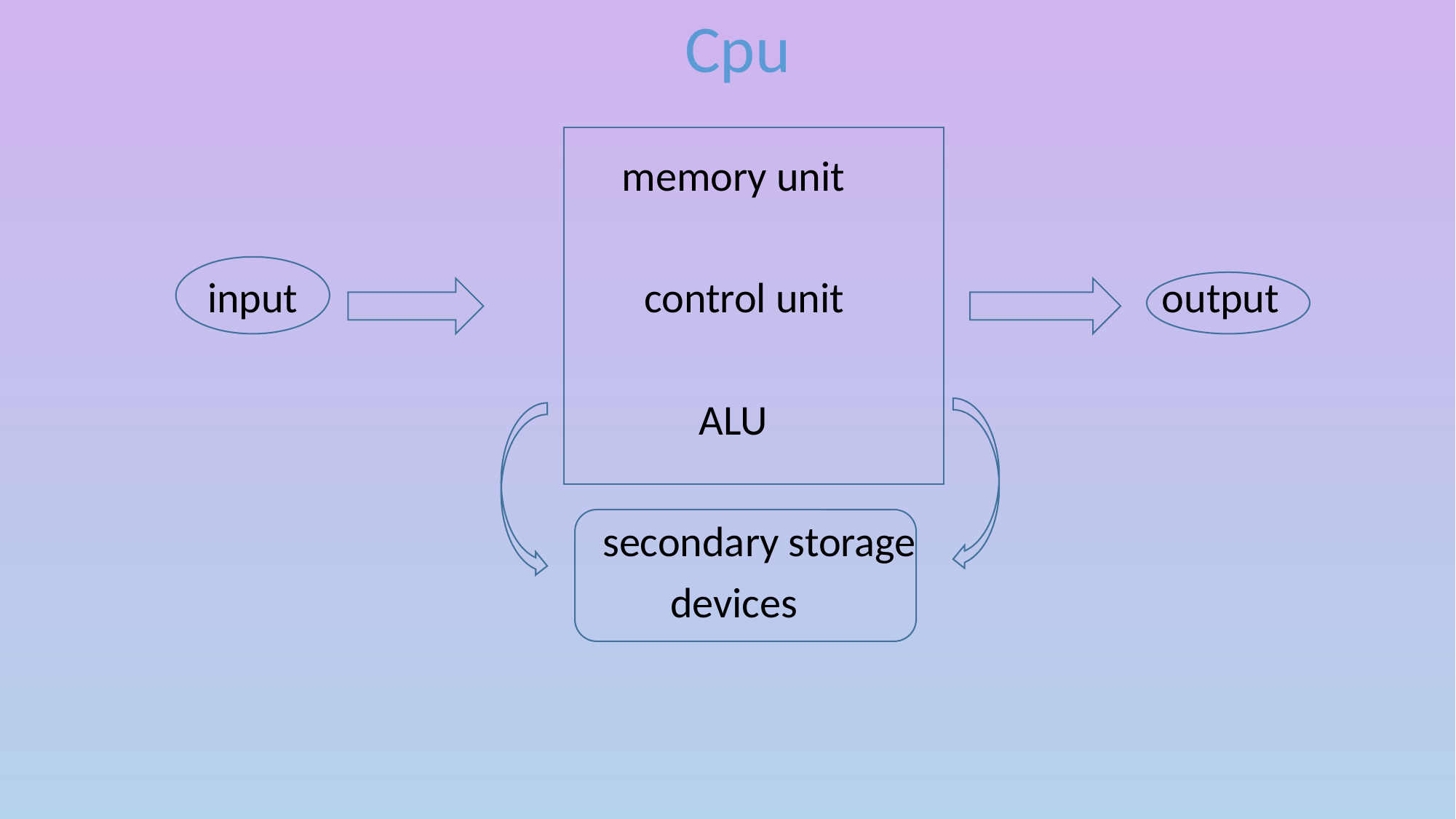

# Cpu

                                                     memory unit

          input                                    control unit                                 output

                                                             ALU

                                                   secondary storage
                                                          devices